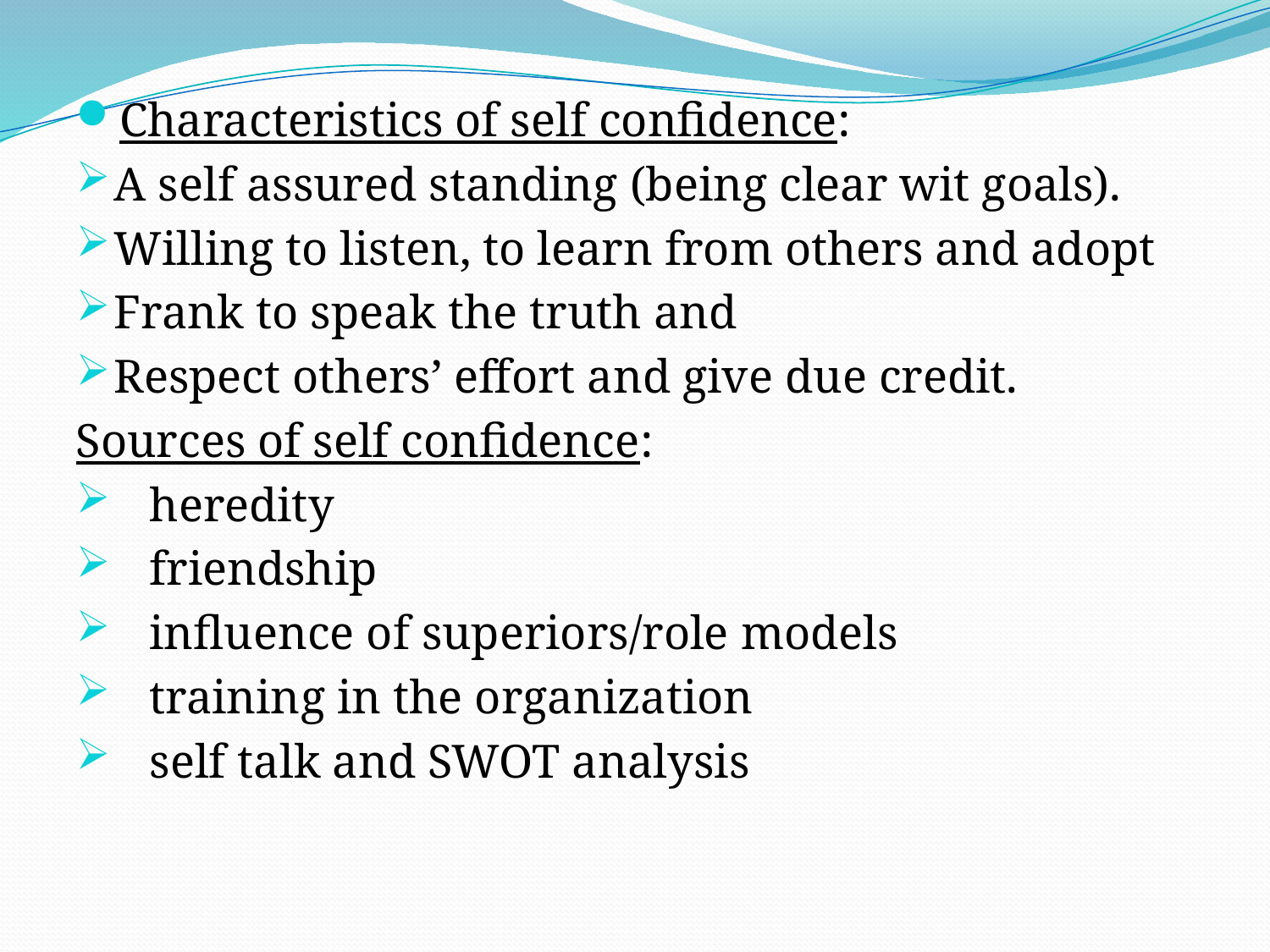

Characteristics of self confidence:
A self assured standing (being clear wit goals).
Willing to listen, to learn from others and adopt
Frank to speak the truth and
Respect others’ effort and give due credit.
Sources of self confidence:
   heredity
   friendship
   influence of superiors/role models
   training in the organization
   self talk and SWOT analysis